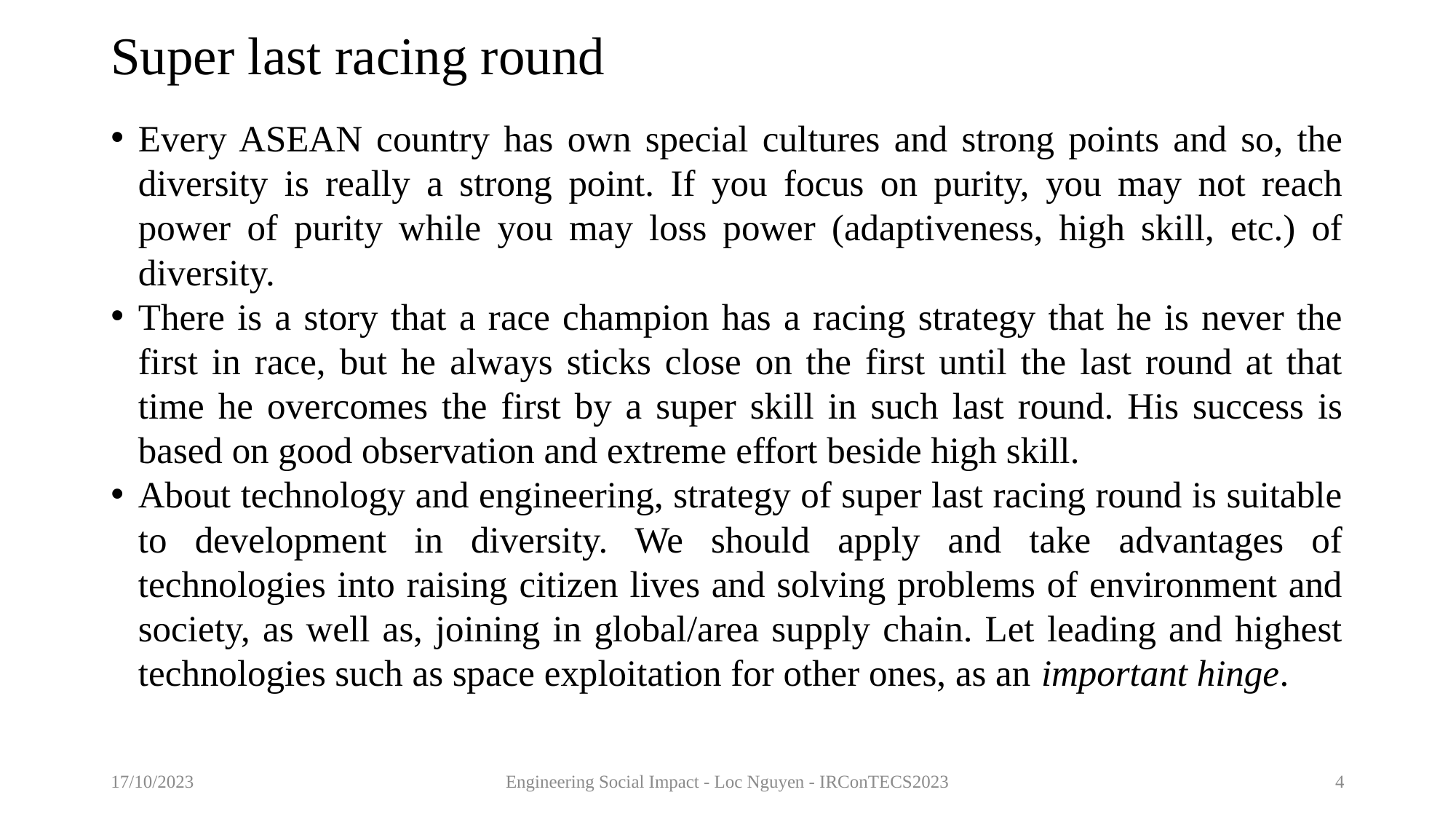

# Super last racing round
Every ASEAN country has own special cultures and strong points and so, the diversity is really a strong point. If you focus on purity, you may not reach power of purity while you may loss power (adaptiveness, high skill, etc.) of diversity.
There is a story that a race champion has a racing strategy that he is never the first in race, but he always sticks close on the first until the last round at that time he overcomes the first by a super skill in such last round. His success is based on good observation and extreme effort beside high skill.
About technology and engineering, strategy of super last racing round is suitable to development in diversity. We should apply and take advantages of technologies into raising citizen lives and solving problems of environment and society, as well as, joining in global/area supply chain. Let leading and highest technologies such as space exploitation for other ones, as an important hinge.
17/10/2023
Engineering Social Impact - Loc Nguyen - IRConTECS2023
4